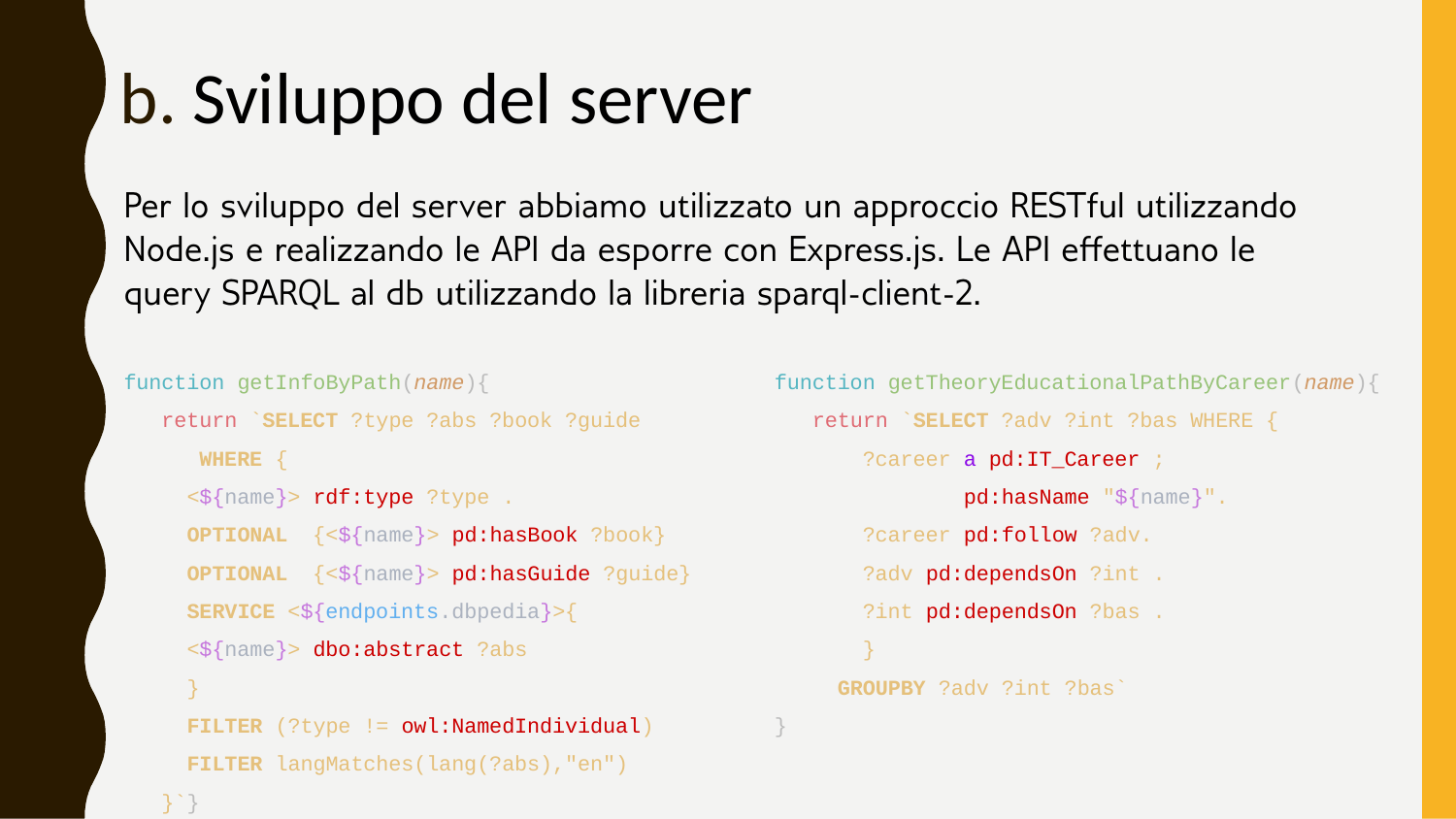

# Sviluppo del server
Per lo sviluppo del server abbiamo utilizzato un approccio RESTful utilizzando Node.js e realizzando le API da esporre con Express.js. Le API effettuano le query SPARQL al db utilizzando la libreria sparql-client-2.
function getInfoByPath(name){
   return `SELECT ?type ?abs ?book ?guide            WHERE {
     <${name}> rdf:type ?type .
     OPTIONAL  {<${name}> pd:hasBook ?book}
     OPTIONAL  {<${name}> pd:hasGuide ?guide}
     SERVICE <${endpoints.dbpedia}>{
     <${name}> dbo:abstract ?abs
     }
     FILTER (?type != owl:NamedIndividual)
     FILTER langMatches(lang(?abs),"en")
   }`}
function getTheoryEducationalPathByCareer(name){
   return `SELECT ?adv ?int ?bas WHERE {
       ?career a pd:IT_Career ;
               pd:hasName "${name}".
       ?career pd:follow ?adv.
       ?adv pd:dependsOn ?int .
       ?int pd:dependsOn ?bas .
       }
     GROUPBY ?adv ?int ?bas`
}